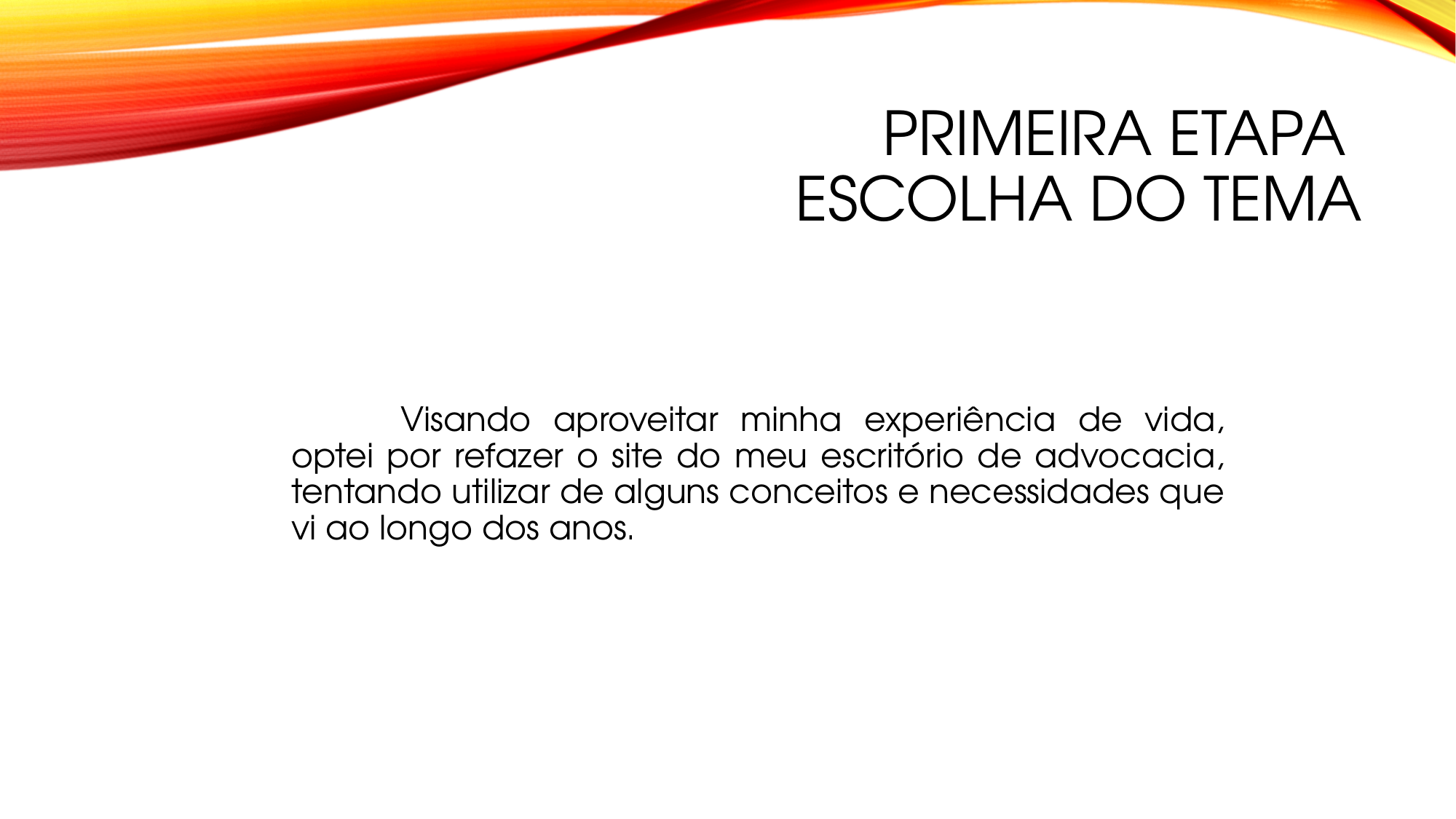

# PRIMEIRA ETAPA ESCOLHA DO TEMA
	Visando aproveitar minha experiência de vida, optei por refazer o site do meu escritório de advocacia, tentando utilizar de alguns conceitos e necessidades que vi ao longo dos anos.